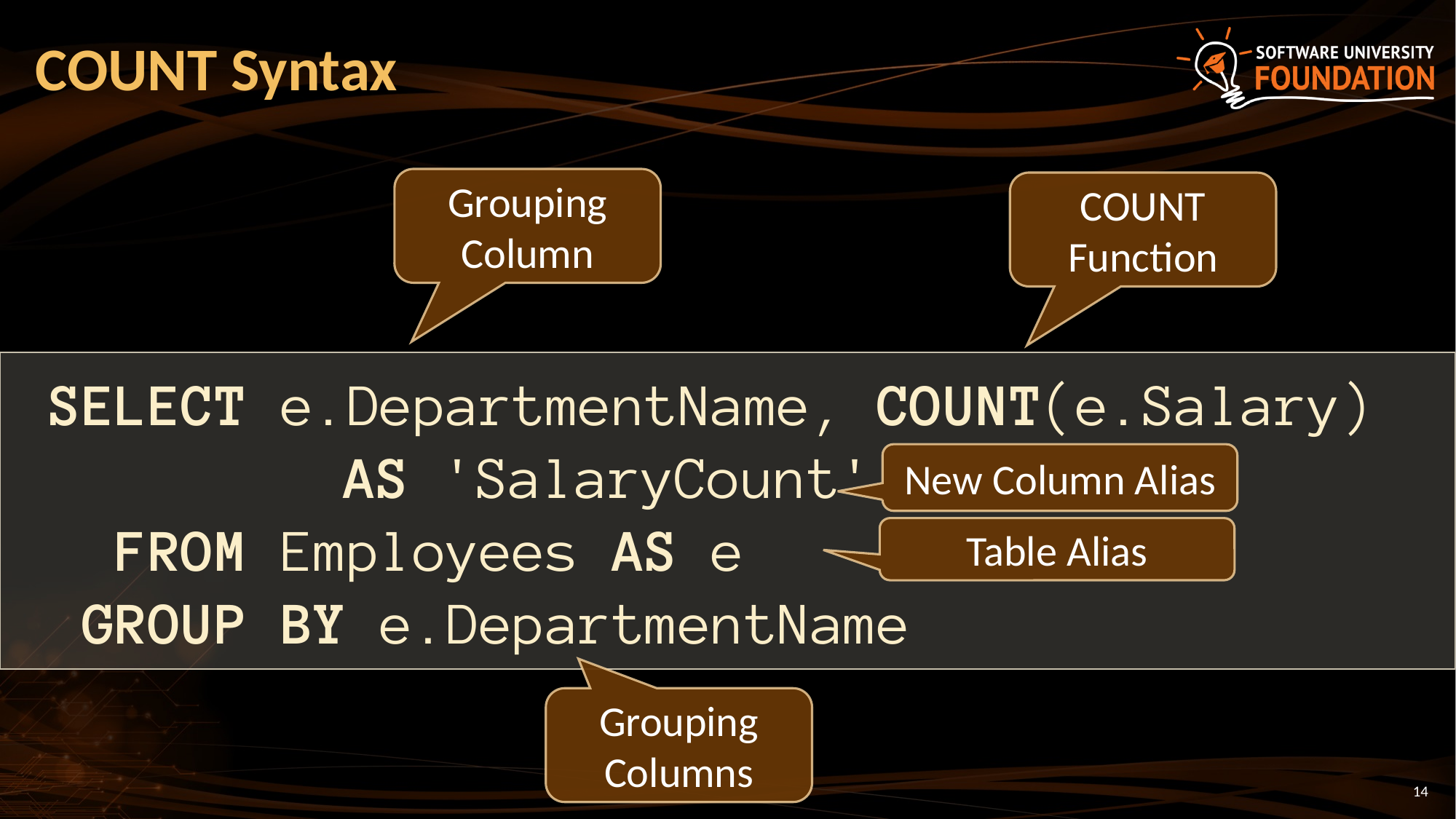

# COUNT Syntax
Grouping Column
COUNT
Function
 SELECT e.DepartmentName, COUNT(e.Salary)           	AS 'SalaryCount'
   FROM Employees AS e
  GROUP BY e.DepartmentName
New Column Alias
Table Alias
Grouping Columns
14